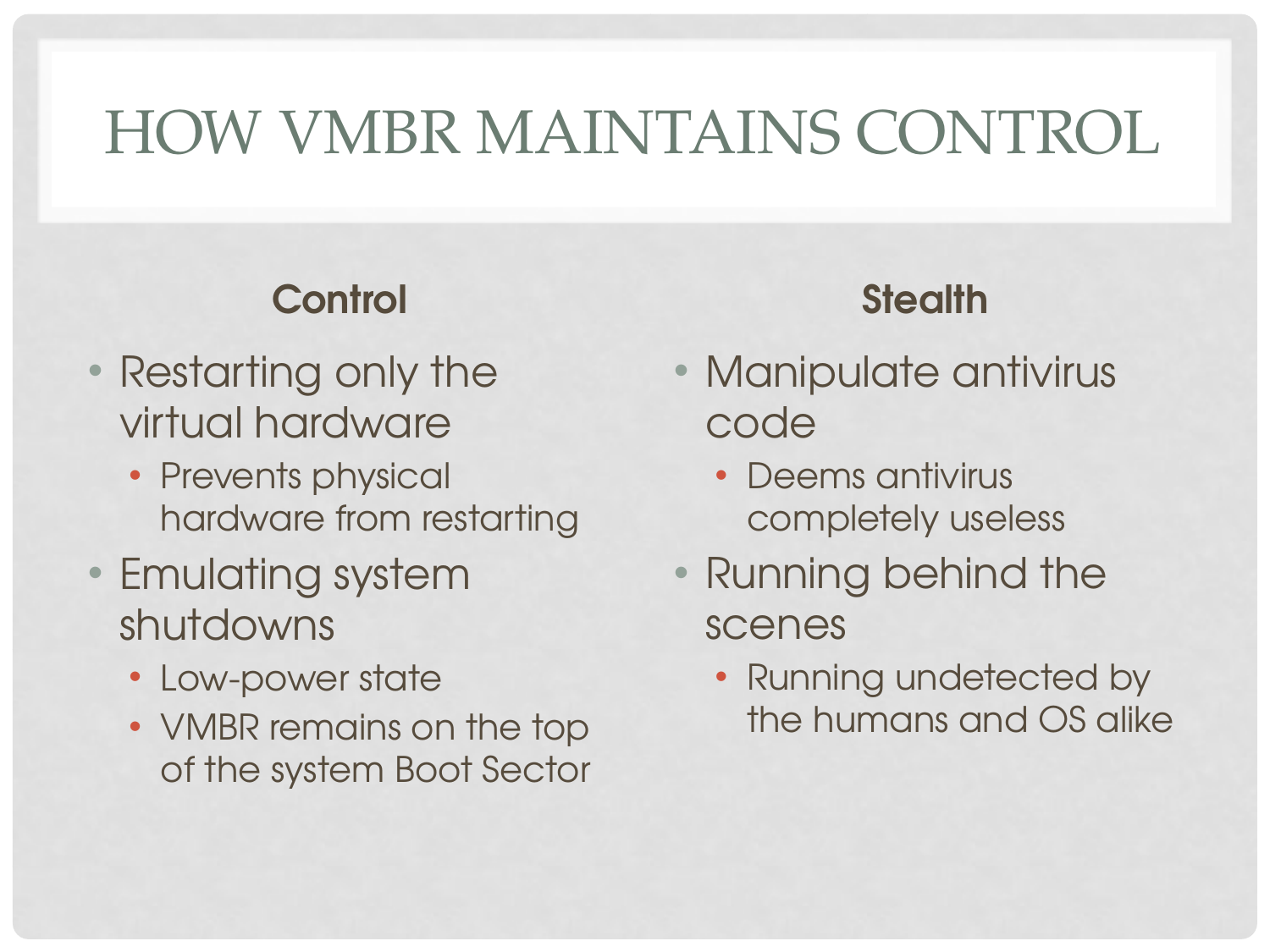

# How VMBR Maintains Control
Control
Stealth
Restarting only the virtual hardware
Prevents physical hardware from restarting
Emulating system shutdowns
Low-power state
VMBR remains on the top of the system Boot Sector
Manipulate antivirus code
Deems antivirus completely useless
Running behind the scenes
Running undetected by the humans and OS alike